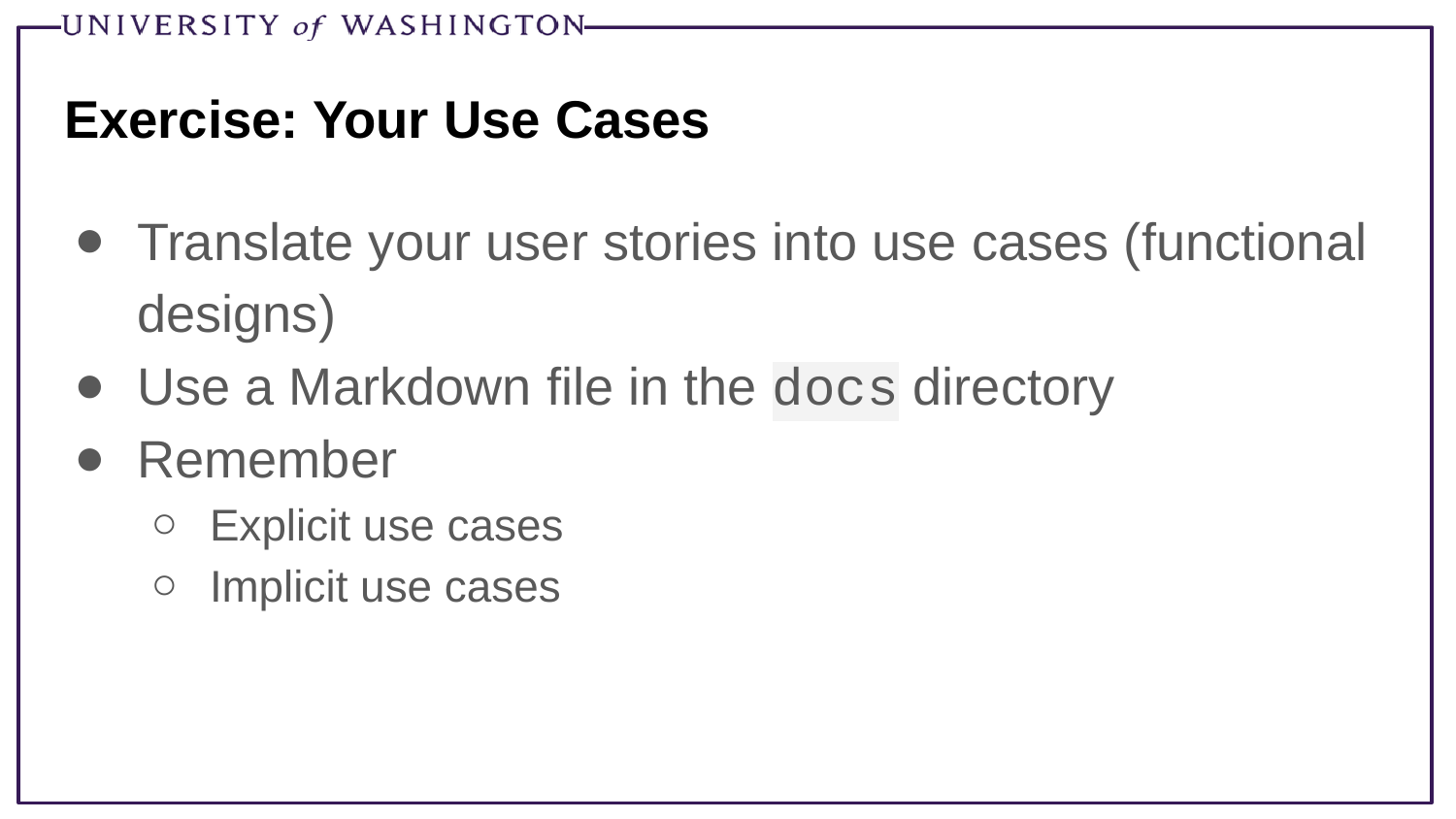

# Exercise: Your Use Cases
Translate your user stories into use cases (functional designs)
Use a Markdown file in the docs directory
Remember
Explicit use cases
Implicit use cases